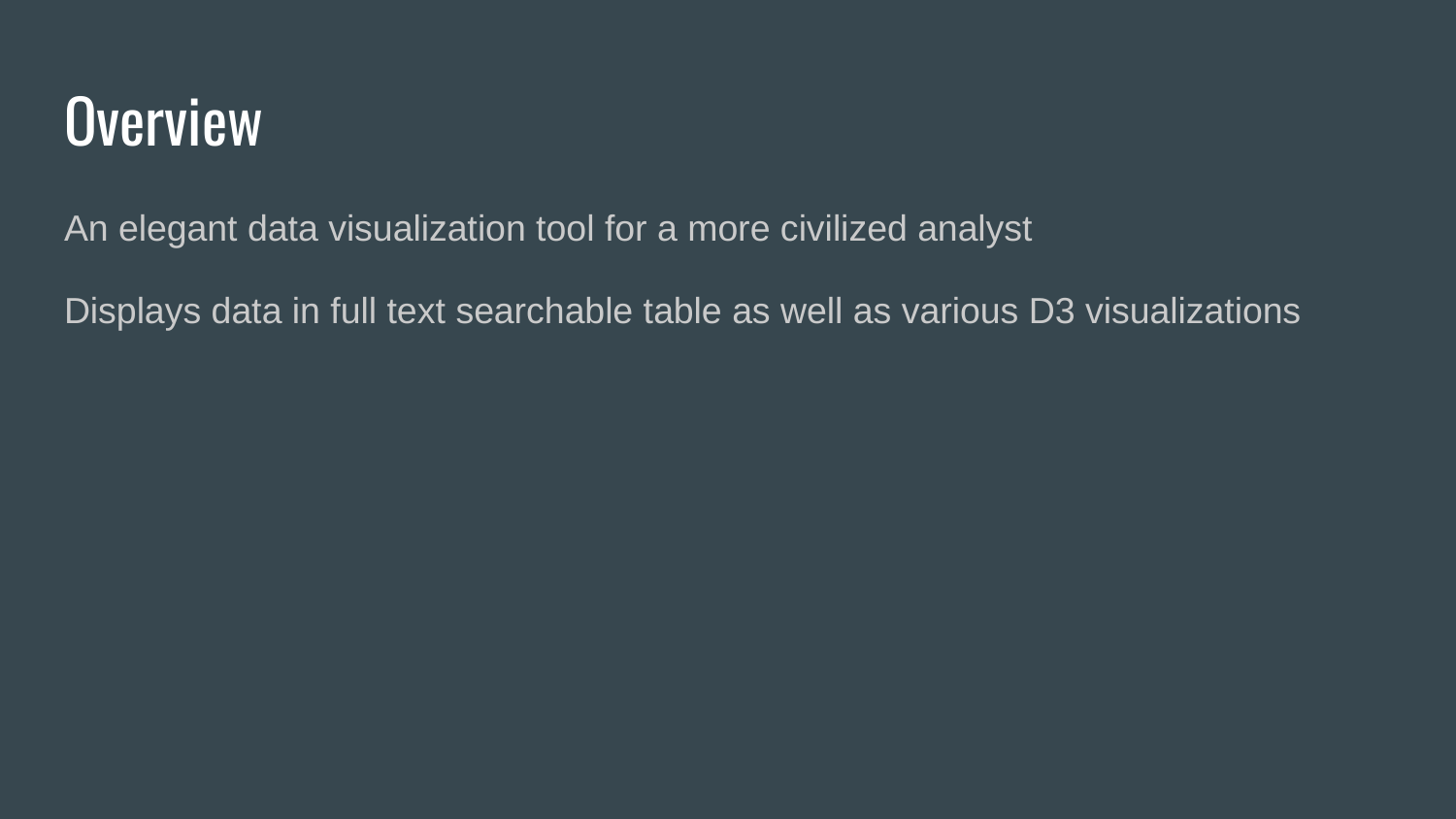

# Overview
An elegant data visualization tool for a more civilized analyst
Displays data in full text searchable table as well as various D3 visualizations